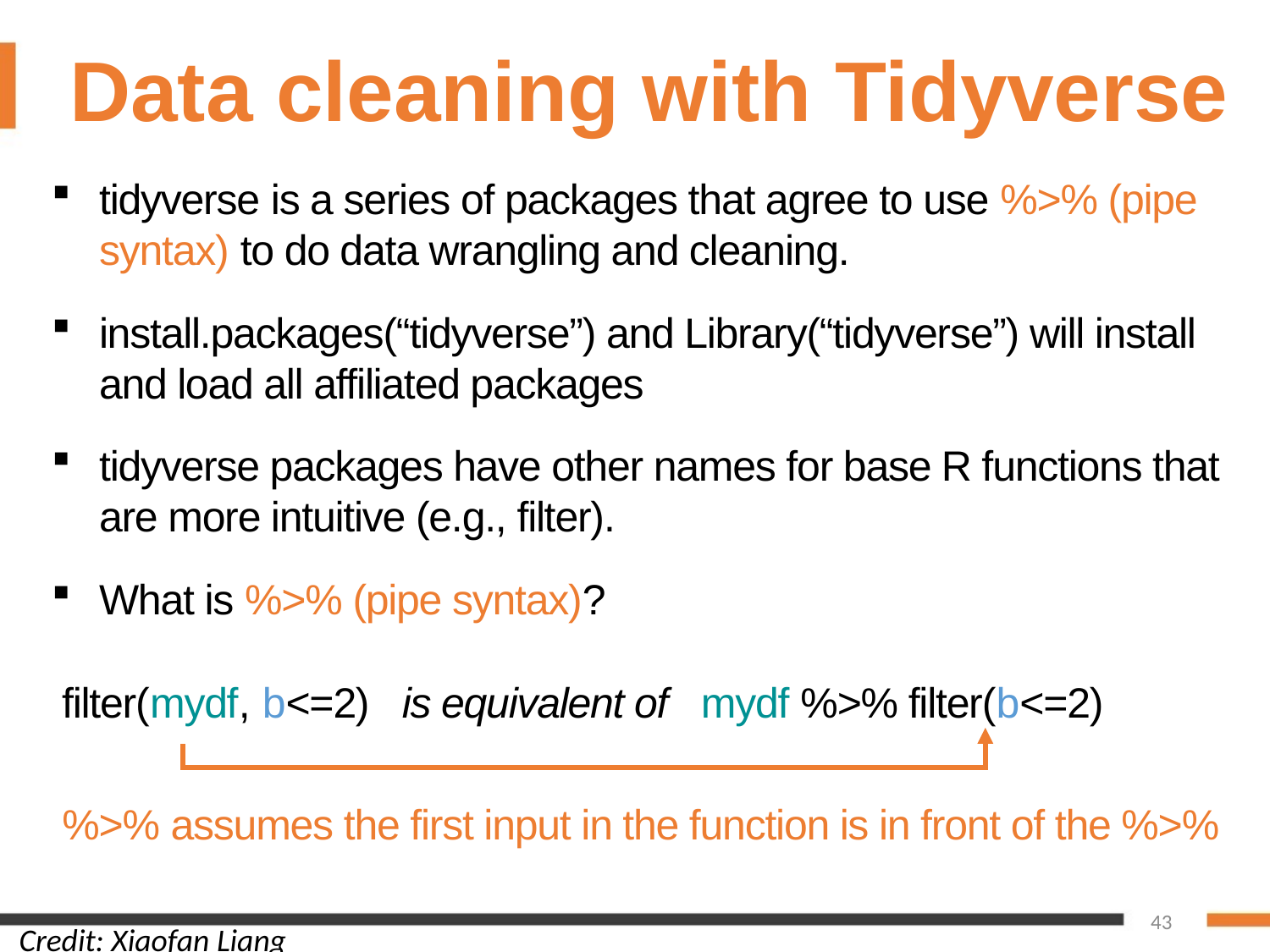

Data cleaning with Tidyverse
tidyverse is a series of packages that agree to use %>% (pipe syntax) to do data wrangling and cleaning.
install.packages(“tidyverse”) and Library(“tidyverse”) will install and load all affiliated packages
tidyverse packages have other names for base R functions that are more intuitive (e.g., filter).
What is %>% (pipe syntax)?
filter(mydf, b<=2)   is equivalent of   mydf %>% filter(b<=2)
%>% assumes the first input in the function is in front of the %>%
43
Credit: Xiaofan Liang